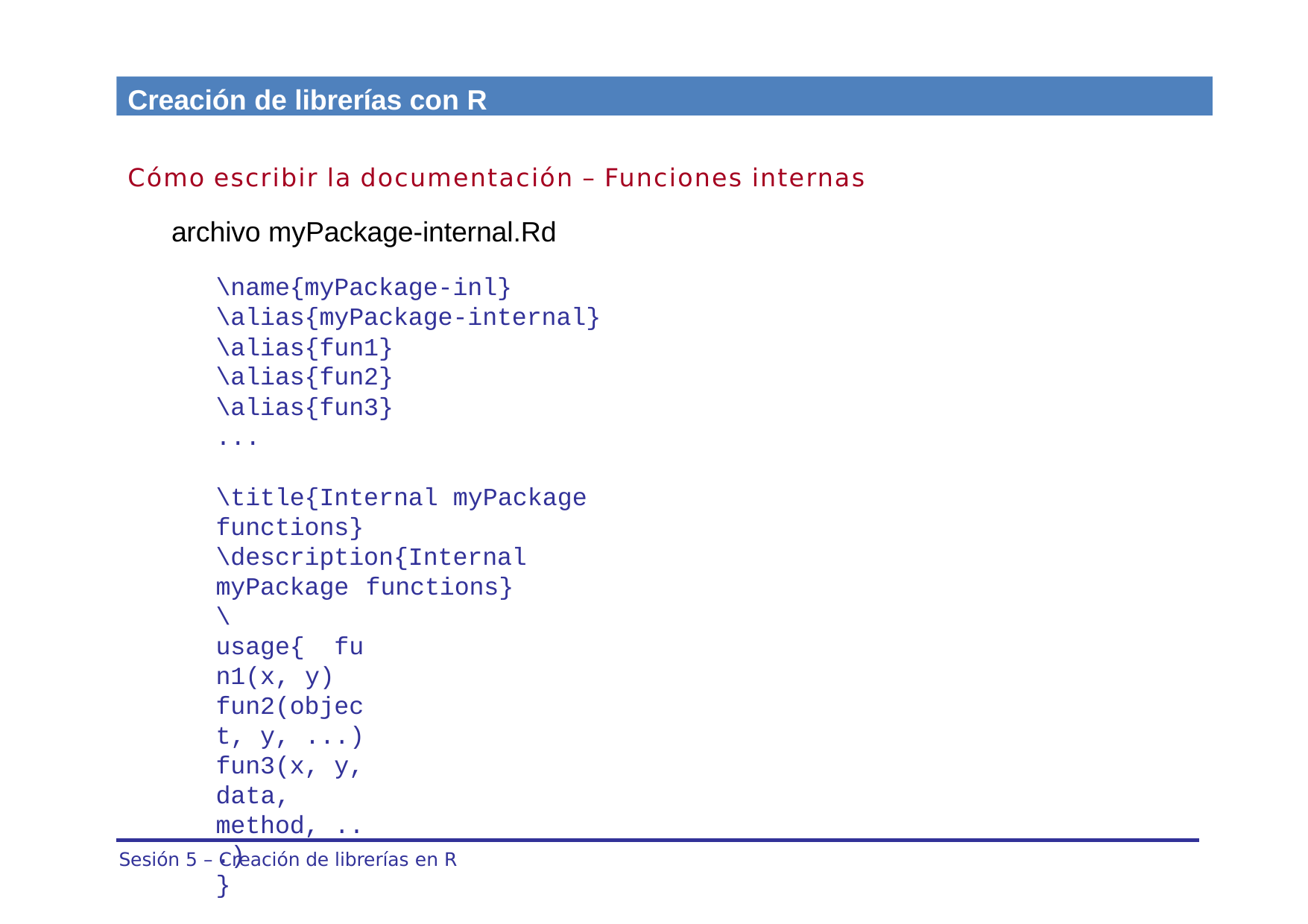

Creación de librerías con R
Cómo escribir la documentación – Funciones internas
archivo myPackage-internal.Rd
\name{myPackage-inl}
\alias{myPackage-internal}
\alias{fun1}
\alias{fun2}
\alias{fun3}
...

\title{Internal myPackage functions}
\description{Internal myPackage functions}
\usage{  fun1(x, y)
fun2(object, y, ...)
fun3(x, y, data, method, ...)
}

\details{These are not to be called by the user}
\keyword{internal}

Sesión 5 – Creación de librerías en R